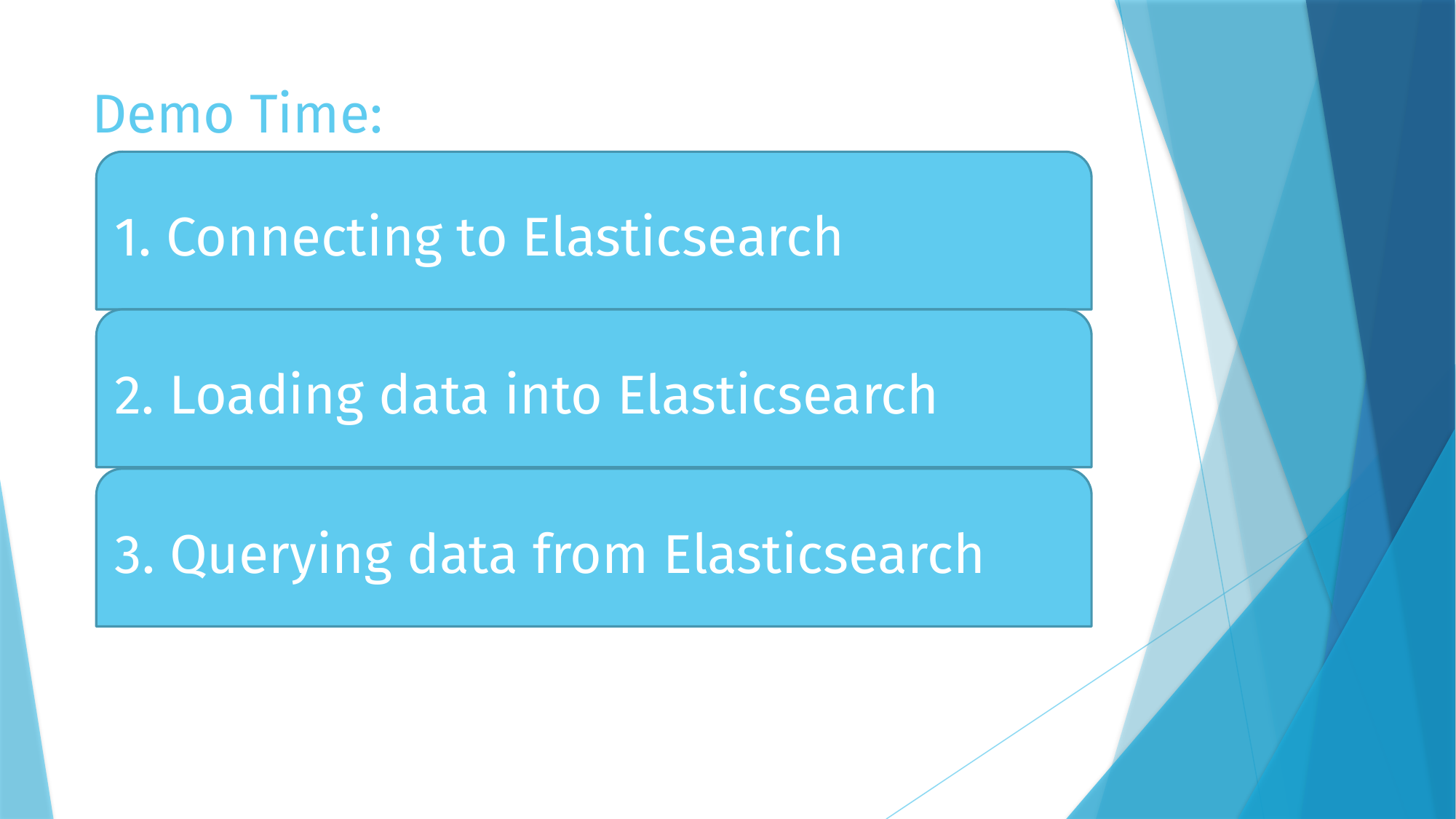

# Demo Time:
1. Connecting to Elasticsearch
2. Loading data into Elasticsearch
3. Querying data from Elasticsearch